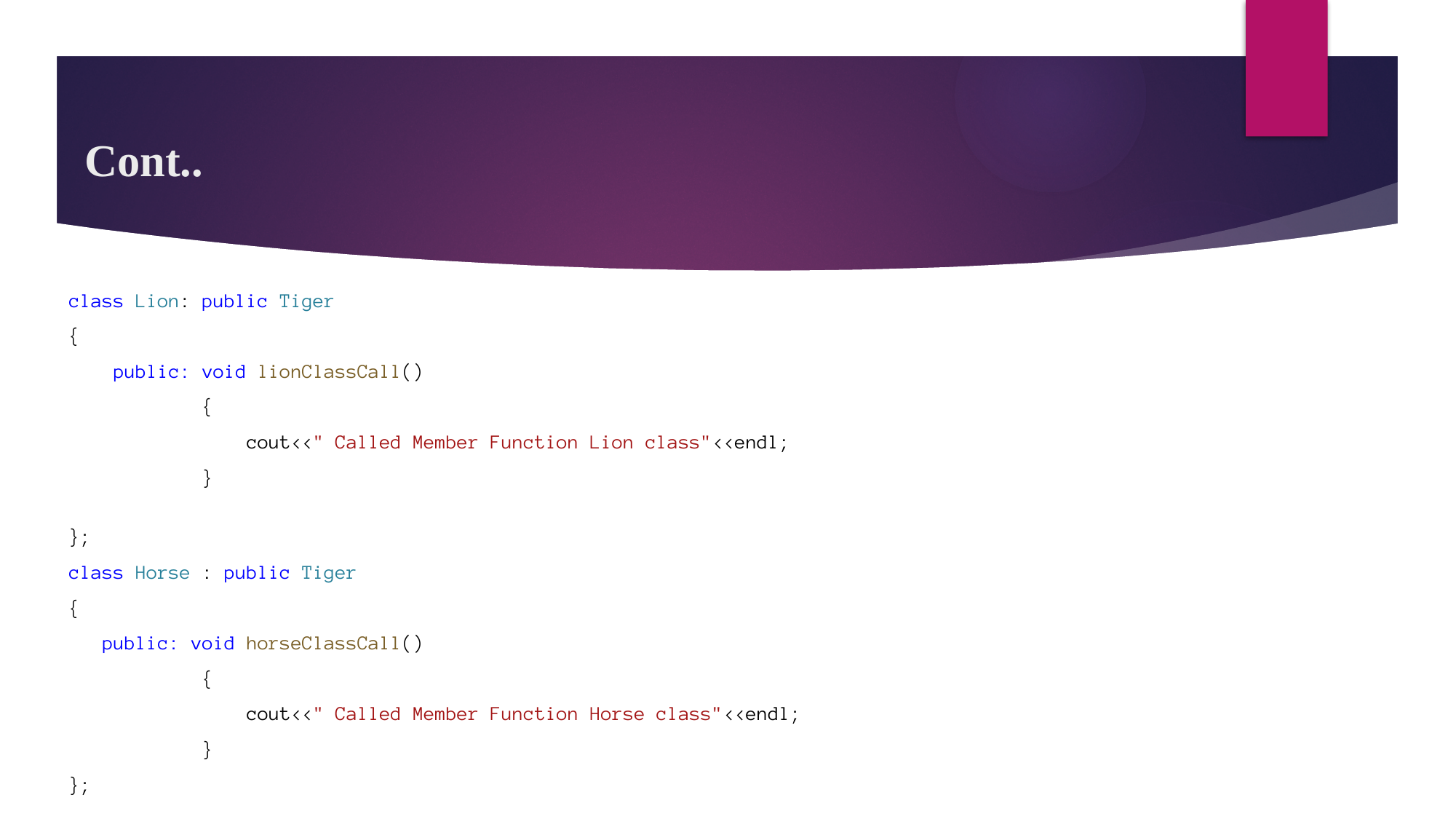

# Cont..
class Lion: public Tiger
{
    public: void lionClassCall()
            {
                cout<<" Called Member Function Lion class"<<endl;
            }
};
class Horse : public Tiger
{
   public: void horseClassCall()
            {
                cout<<" Called Member Function Horse class"<<endl;
            }
};